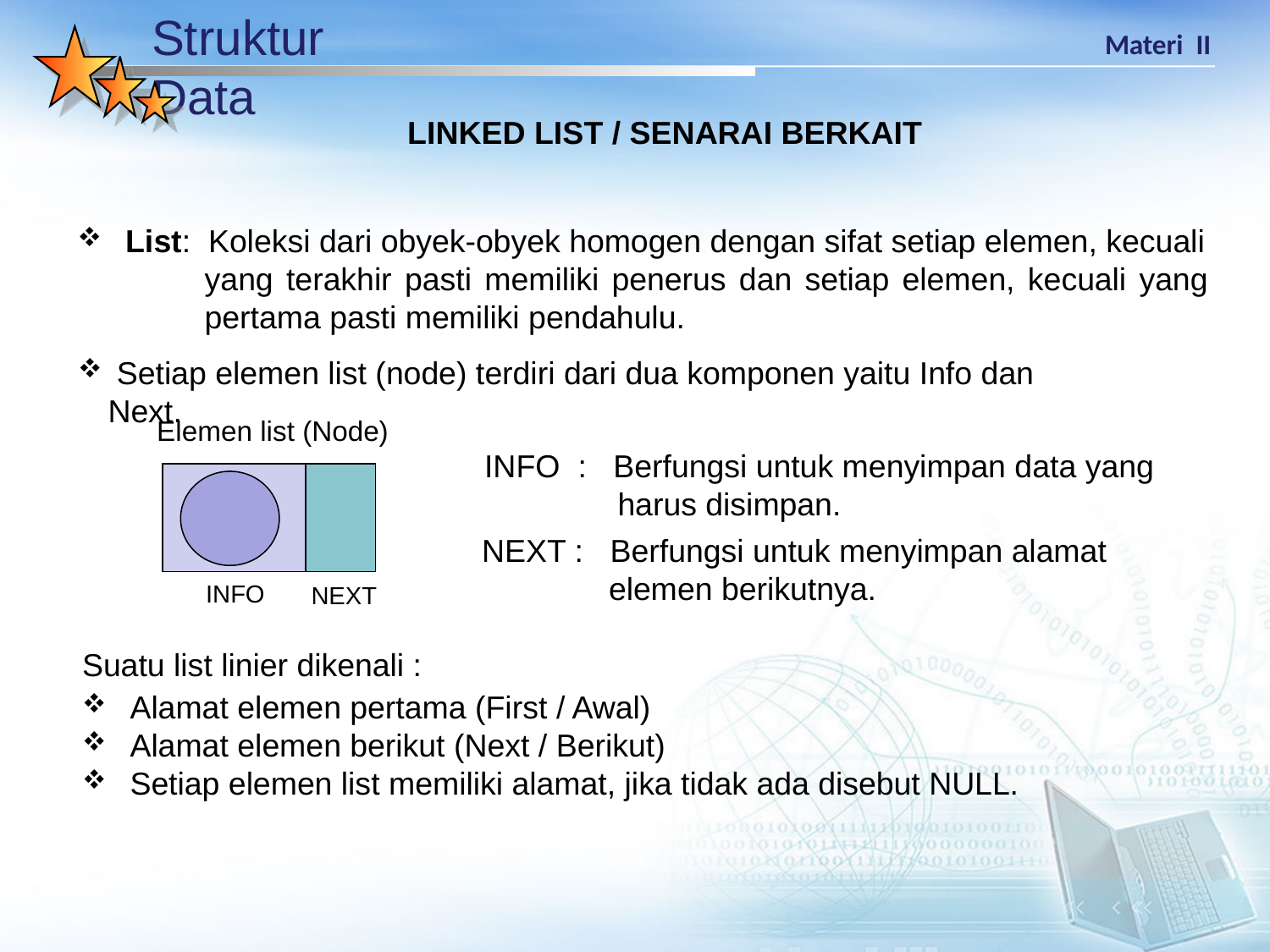

LINKED LIST / SENARAI BERKAIT
  List:  Koleksi dari obyek-obyek homogen dengan sifat setiap elemen, kecuali
	yang terakhir pasti memiliki penerus dan setiap elemen, kecuali yang 	pertama pasti memiliki pendahulu.
 Setiap elemen list (node) terdiri dari dua komponen yaitu Info dan Next.
Elemen list (Node)

INFO
NEXT
INFO  :   Berfungsi untuk menyimpan data yang
               harus disimpan.
NEXT :   Berfungsi untuk menyimpan alamat
 	elemen berikutnya.
Suatu list linier dikenali :
  Alamat elemen pertama (First / Awal)
  Alamat elemen berikut (Next / Berikut)
  Setiap elemen list memiliki alamat, jika tidak ada disebut NULL.